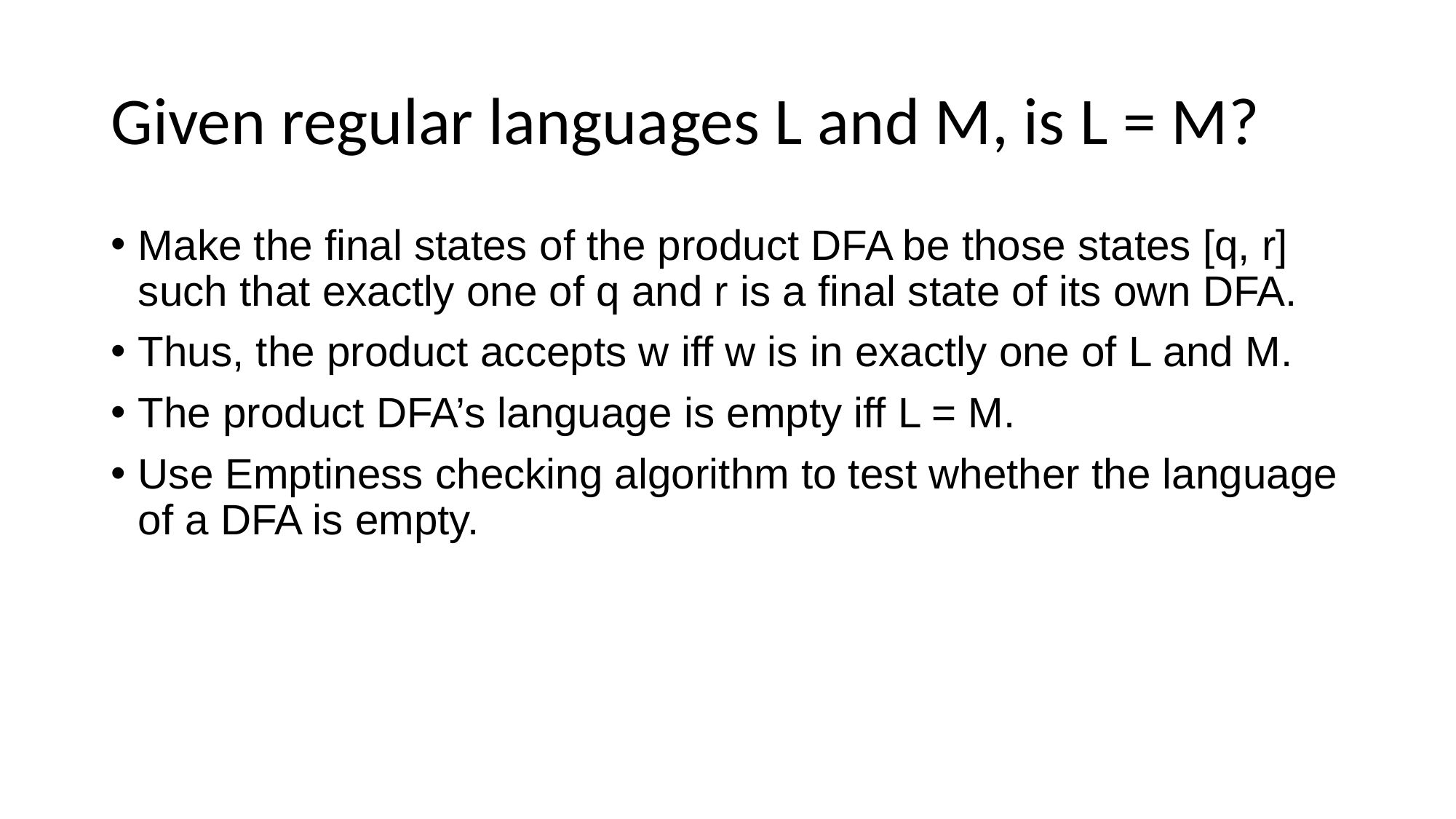

# Given regular languages L and M, is L = M?
Make the final states of the product DFA be those states [q, r] such that exactly one of q and r is a final state of its own DFA.
Thus, the product accepts w iff w is in exactly one of L and M.
The product DFA’s language is empty iff L = M.
Use Emptiness checking algorithm to test whether the language of a DFA is empty.